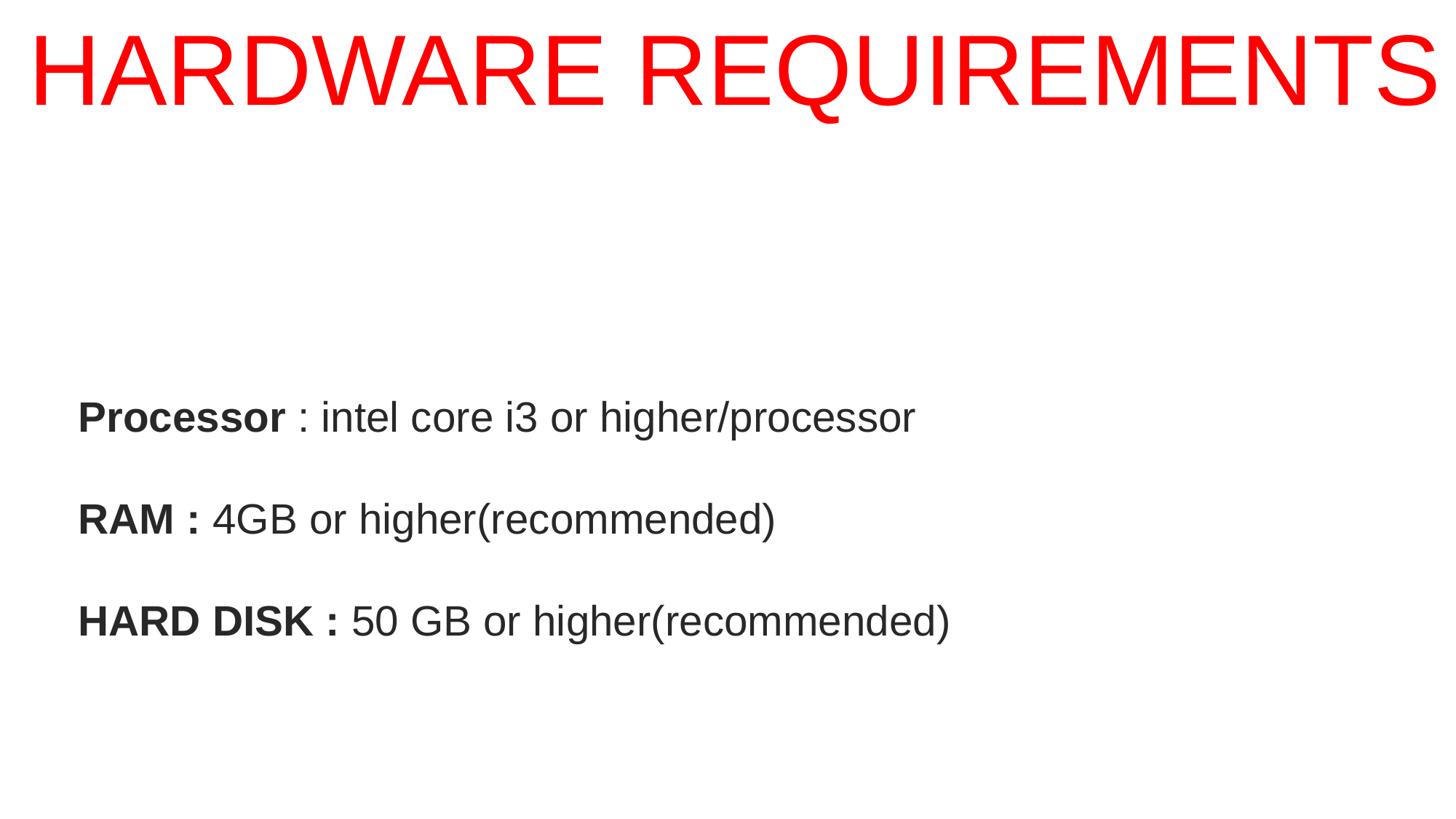

HARDWARE REQUIREMENTS
Processor : intel core i3 or higher/processor
RAM : 4GB or higher(recommended)
HARD DISK : 50 GB or higher(recommended)